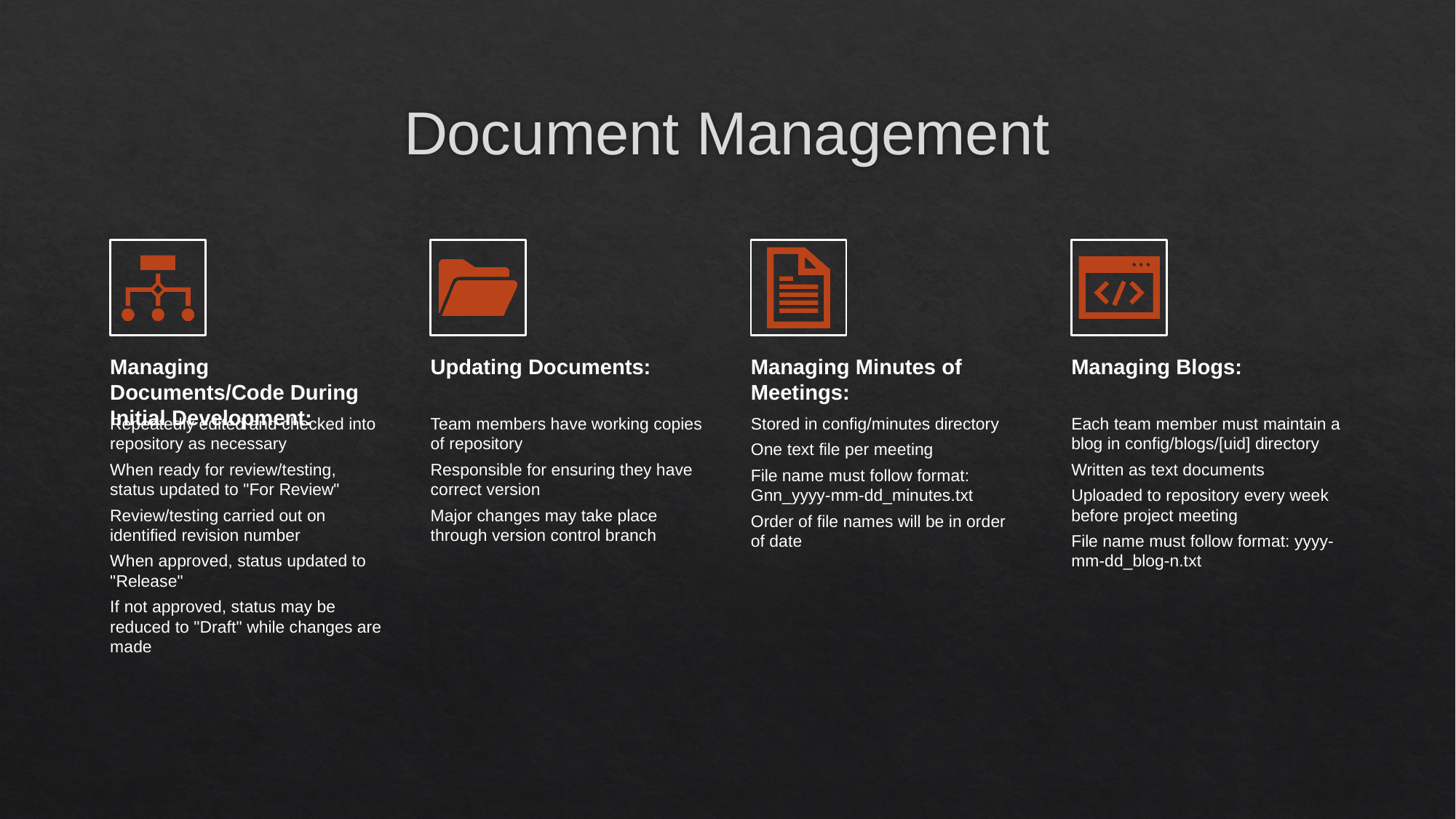

# Document Management
Managing Documents/Code During Initial Development:
Repeatedly edited and checked into repository as necessary
When ready for review/testing, status updated to "For Review"
Review/testing carried out on identified revision number
When approved, status updated to "Release"
If not approved, status may be reduced to "Draft" while changes are made
Updating Documents:
Team members have working copies of repository
Responsible for ensuring they have correct version
Major changes may take place through version control branch
Managing Minutes of Meetings:
Stored in config/minutes directory
One text file per meeting
File name must follow format: Gnn_yyyy-mm-dd_minutes.txt
Order of file names will be in order of date
Managing Blogs:
Each team member must maintain a blog in config/blogs/[uid] directory
Written as text documents
Uploaded to repository every week before project meeting
File name must follow format: yyyy-mm-dd_blog-n.txt